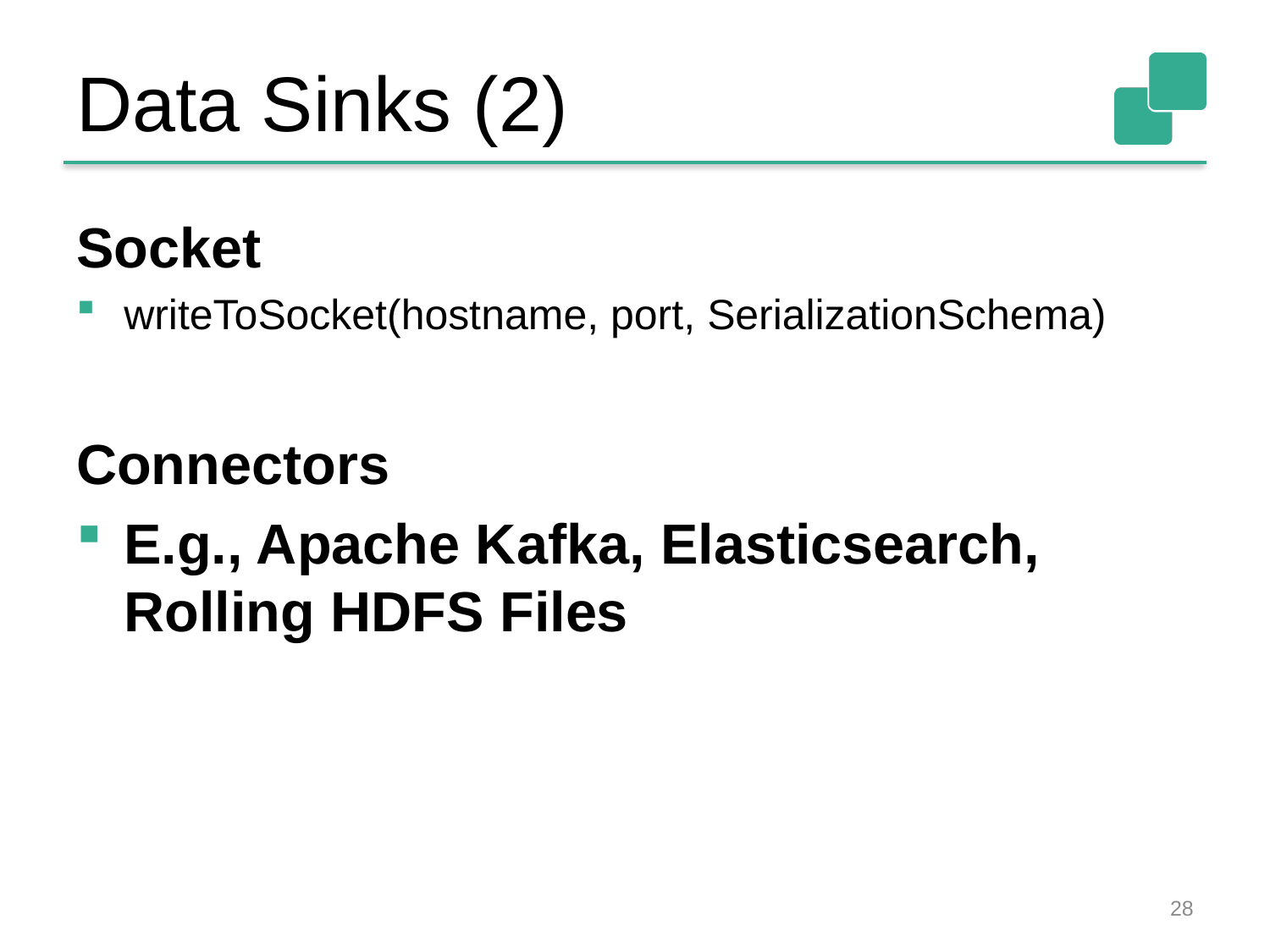

# Data Sinks (2)
Socket
writeToSocket(hostname, port, SerializationSchema)

Connectors
E.g., Apache Kafka, Elasticsearch, Rolling HDFS Files

28